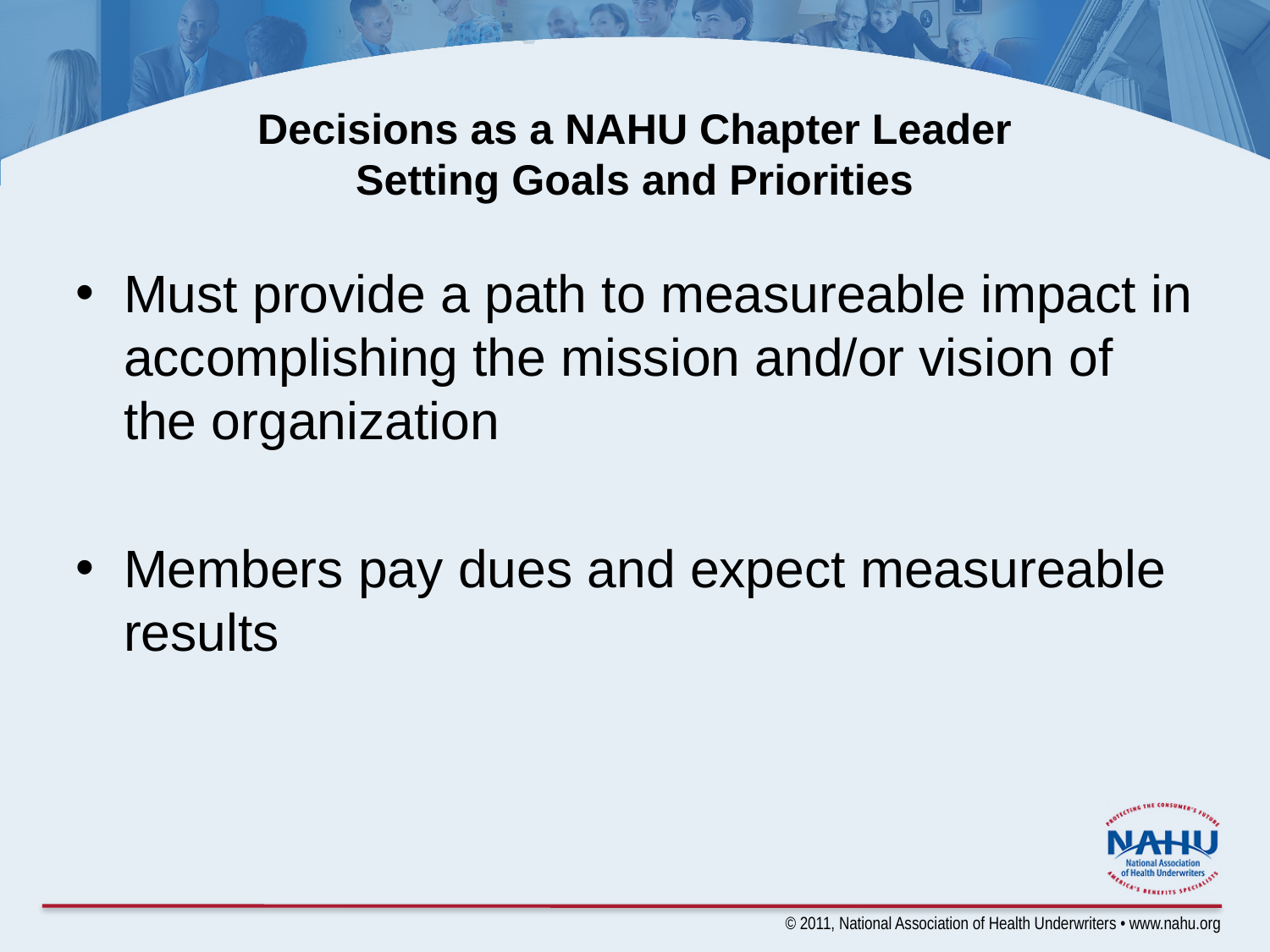

# Decisions as a NAHU Chapter Leader Setting Goals and Priorities
Must provide a path to measureable impact in accomplishing the mission and/or vision of the organization

Members pay dues and expect measureable results